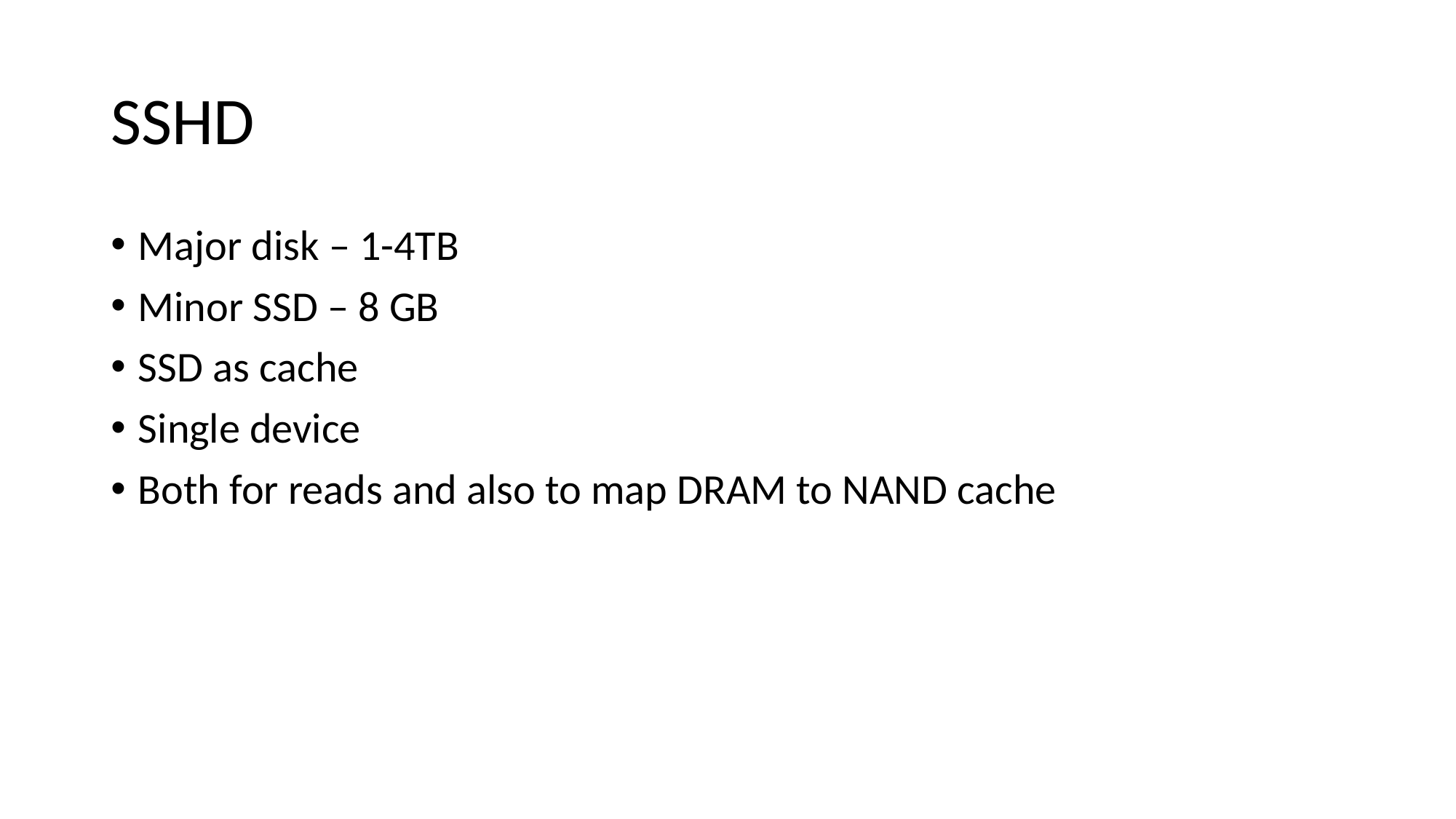

# SSHD
Major disk – 1-4TB
Minor SSD – 8 GB
SSD as cache
Single device
Both for reads and also to map DRAM to NAND cache